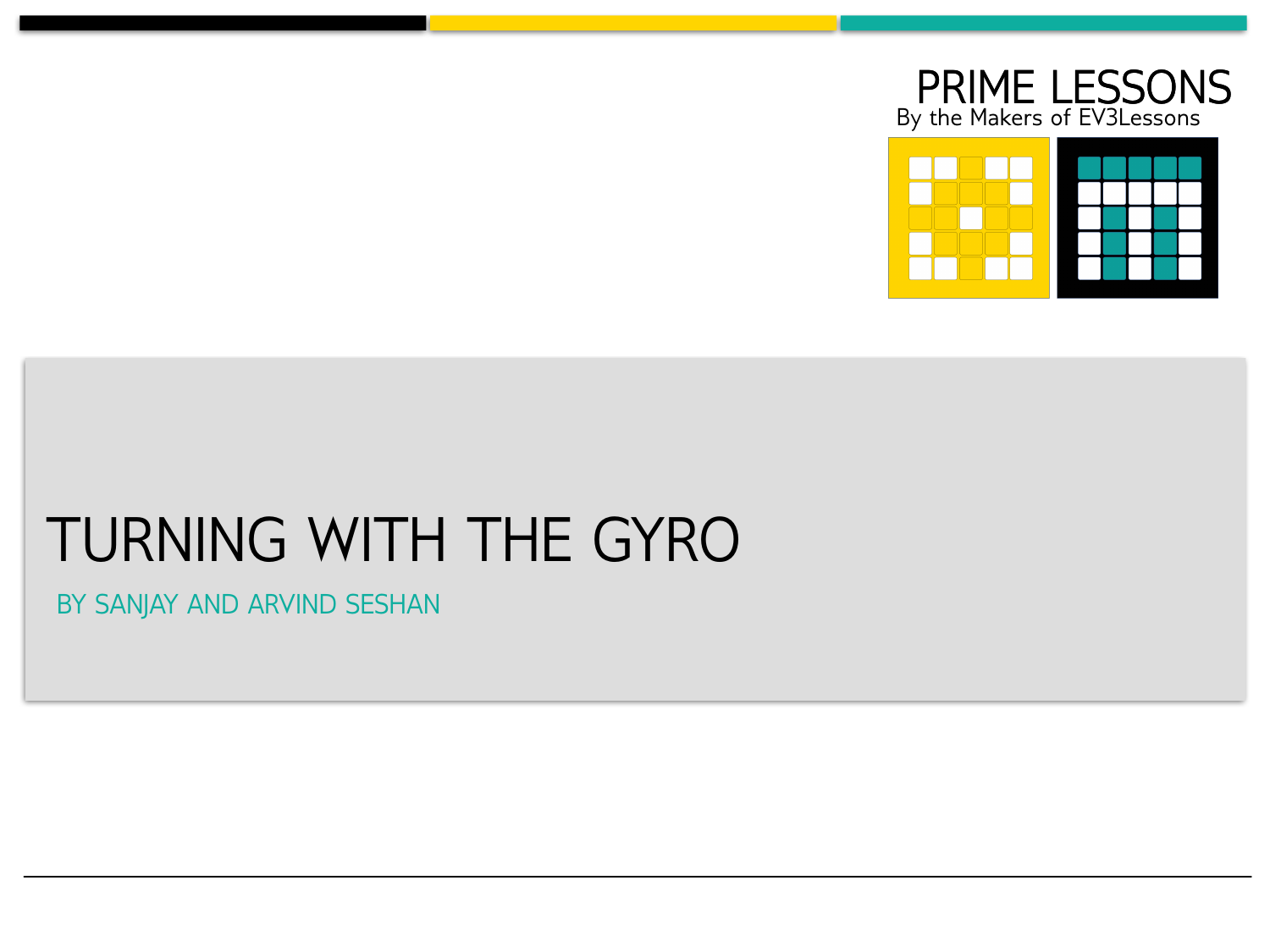

# Turning With the Gyro
BY SANJAY AND ARVIND SESHAN